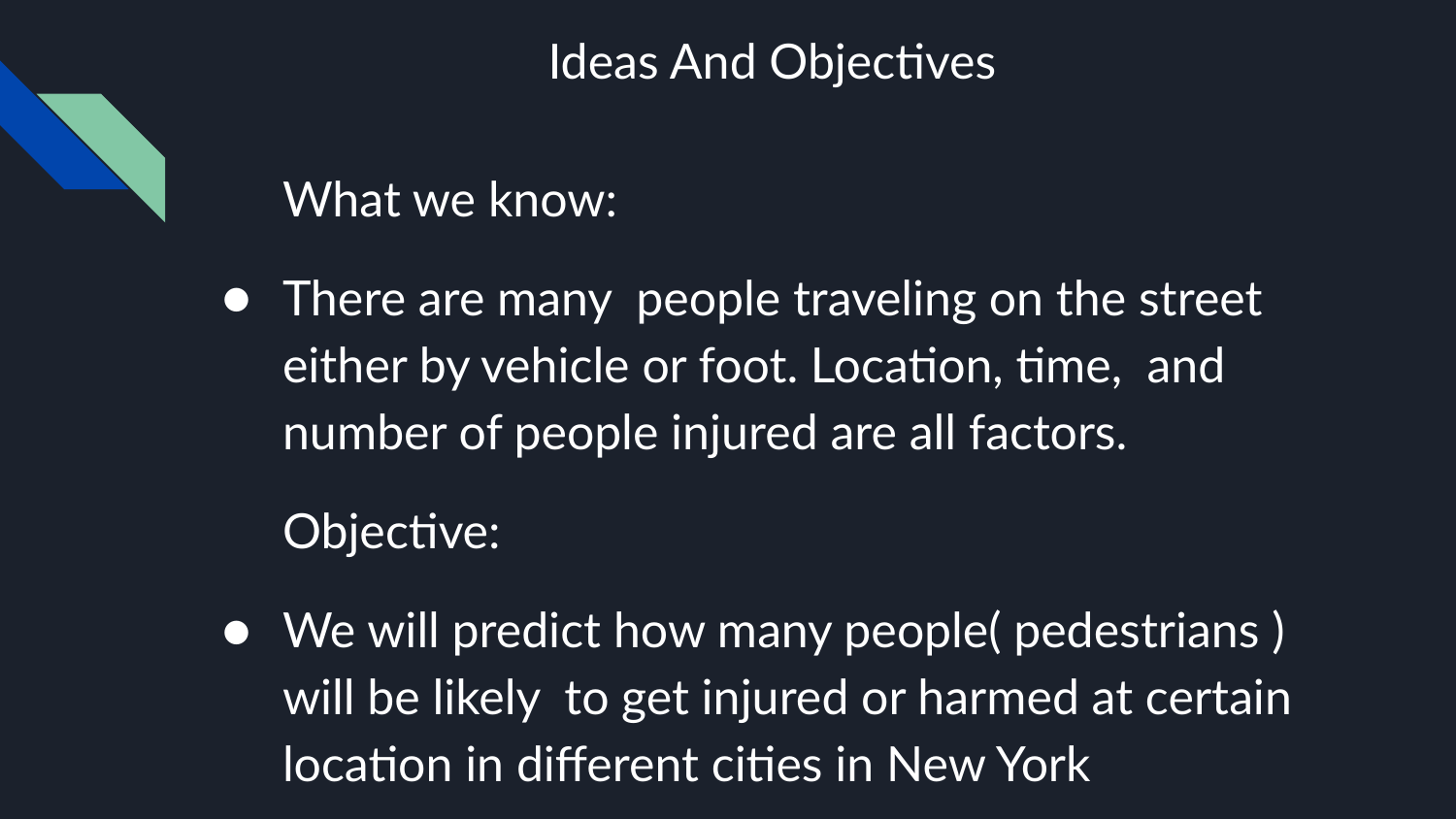

Ideas And Objectives
What we know:
There are many  people traveling on the street either by vehicle or foot. Location, time,  and number of people injured are all factors.
Objective:
We will predict how many people( pedestrians ) will be likely  to get injured or harmed at certain location in different cities in New York